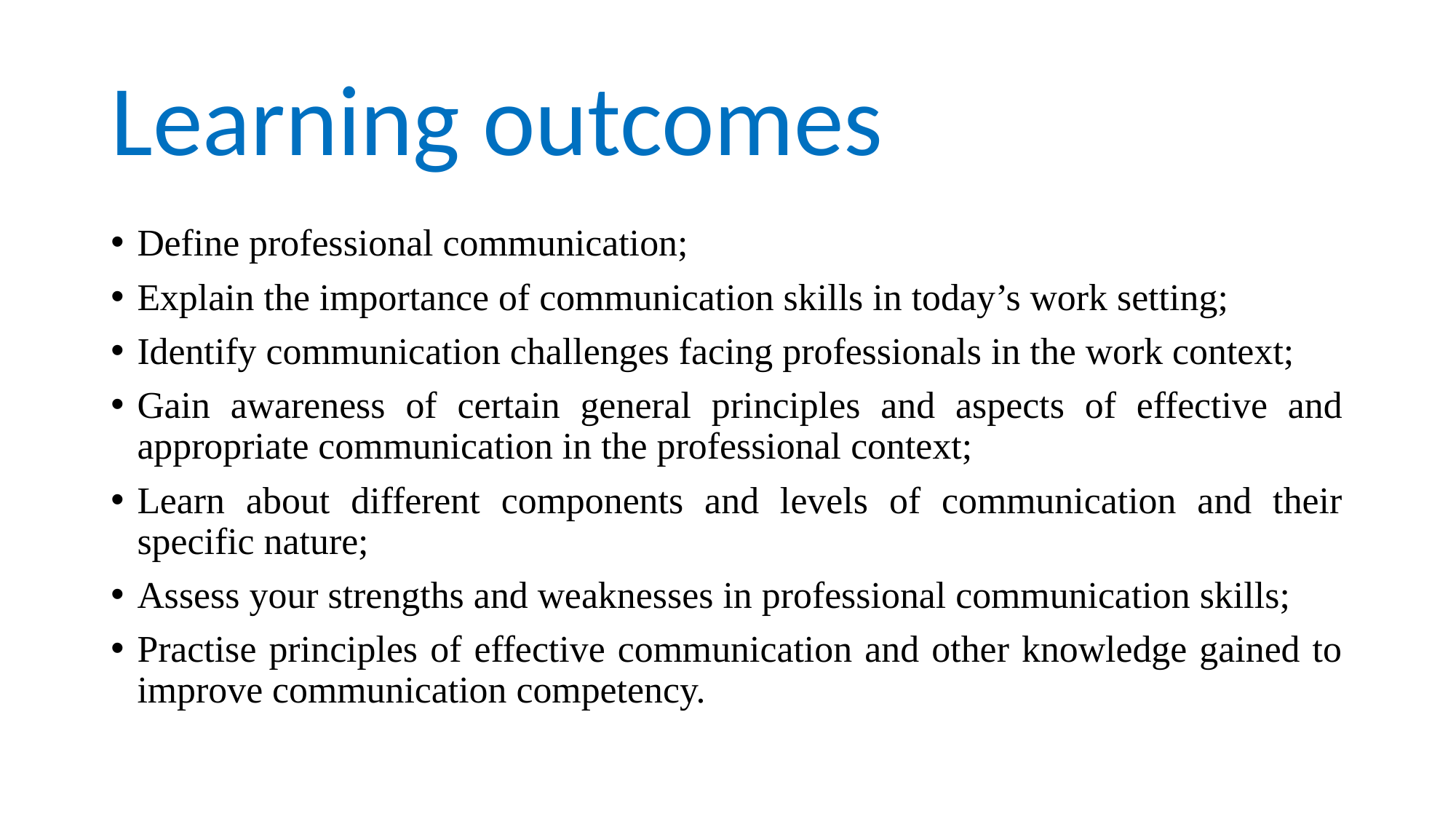

# Learning outcomes
Define professional communication;
Explain the importance of communication skills in today’s work setting;
Identify communication challenges facing professionals in the work context;
Gain awareness of certain general principles and aspects of effective and appropriate communication in the professional context;
Learn about different components and levels of communication and their specific nature;
Assess your strengths and weaknesses in professional communication skills;
Practise principles of effective communication and other knowledge gained to improve communication competency.